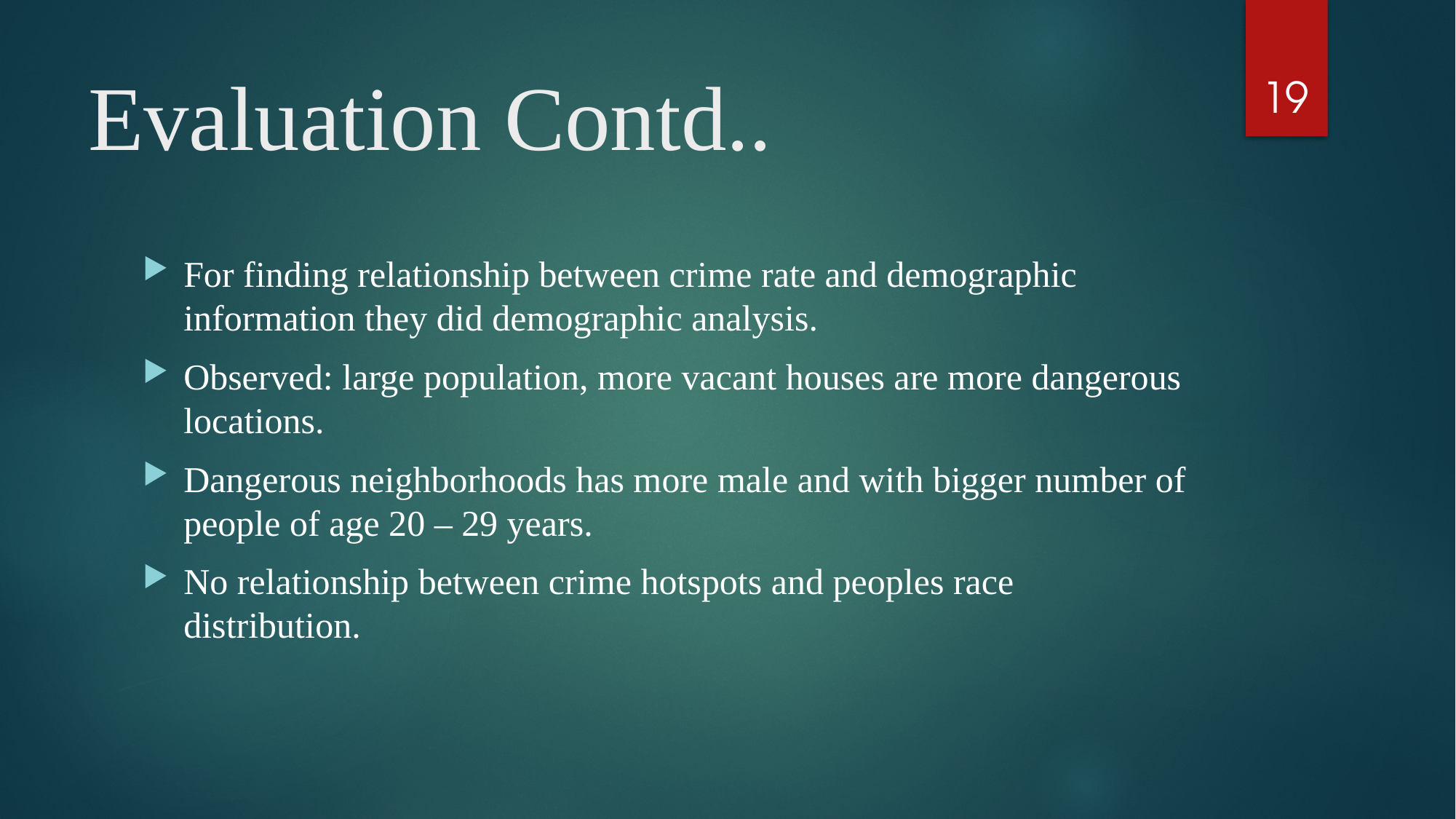

19
# Evaluation Contd..
For finding relationship between crime rate and demographic information they did demographic analysis.
Observed: large population, more vacant houses are more dangerous locations.
Dangerous neighborhoods has more male and with bigger number of people of age 20 – 29 years.
No relationship between crime hotspots and peoples race distribution.